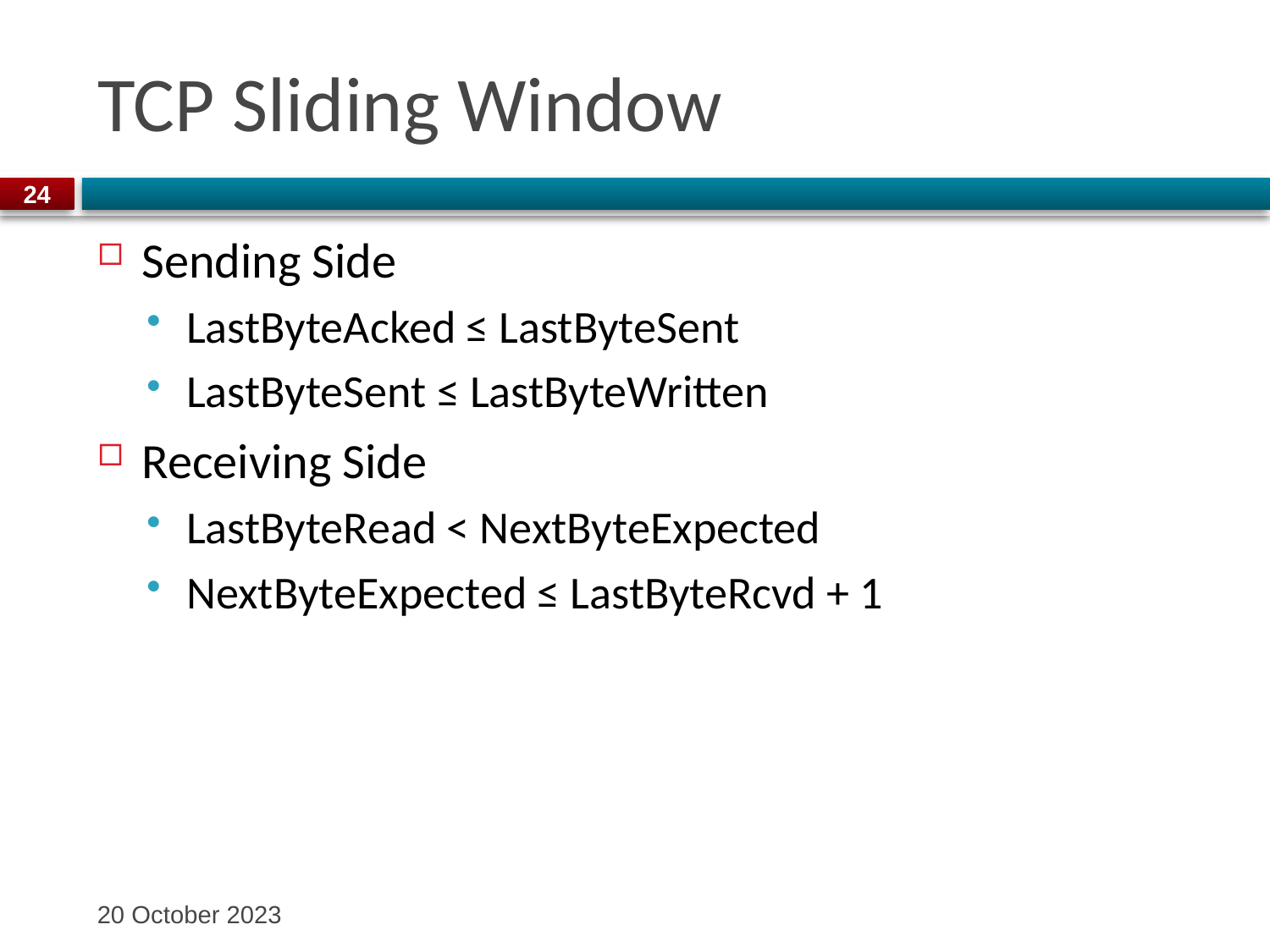

# TCP Sliding Window
24
Sending Side
LastByteAcked ≤ LastByteSent
LastByteSent ≤ LastByteWritten
Receiving Side
LastByteRead < NextByteExpected
NextByteExpected ≤ LastByteRcvd + 1

20 October 2023